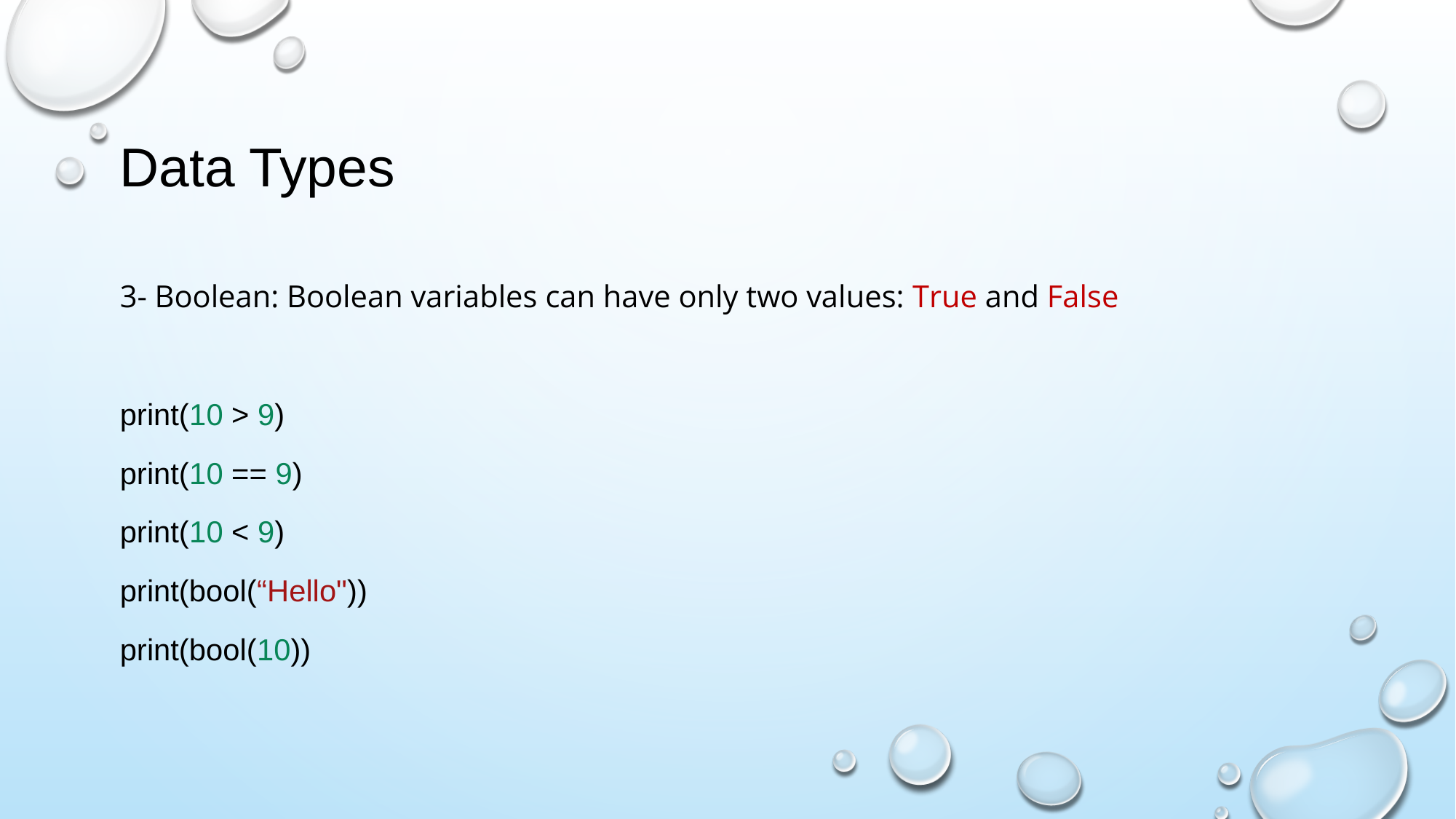

# Data Types
3- Boolean: Boolean variables can have only two values: True and False

print(10 > 9)
print(10 == 9)
print(10 < 9)
print(bool(“Hello"))
print(bool(10))